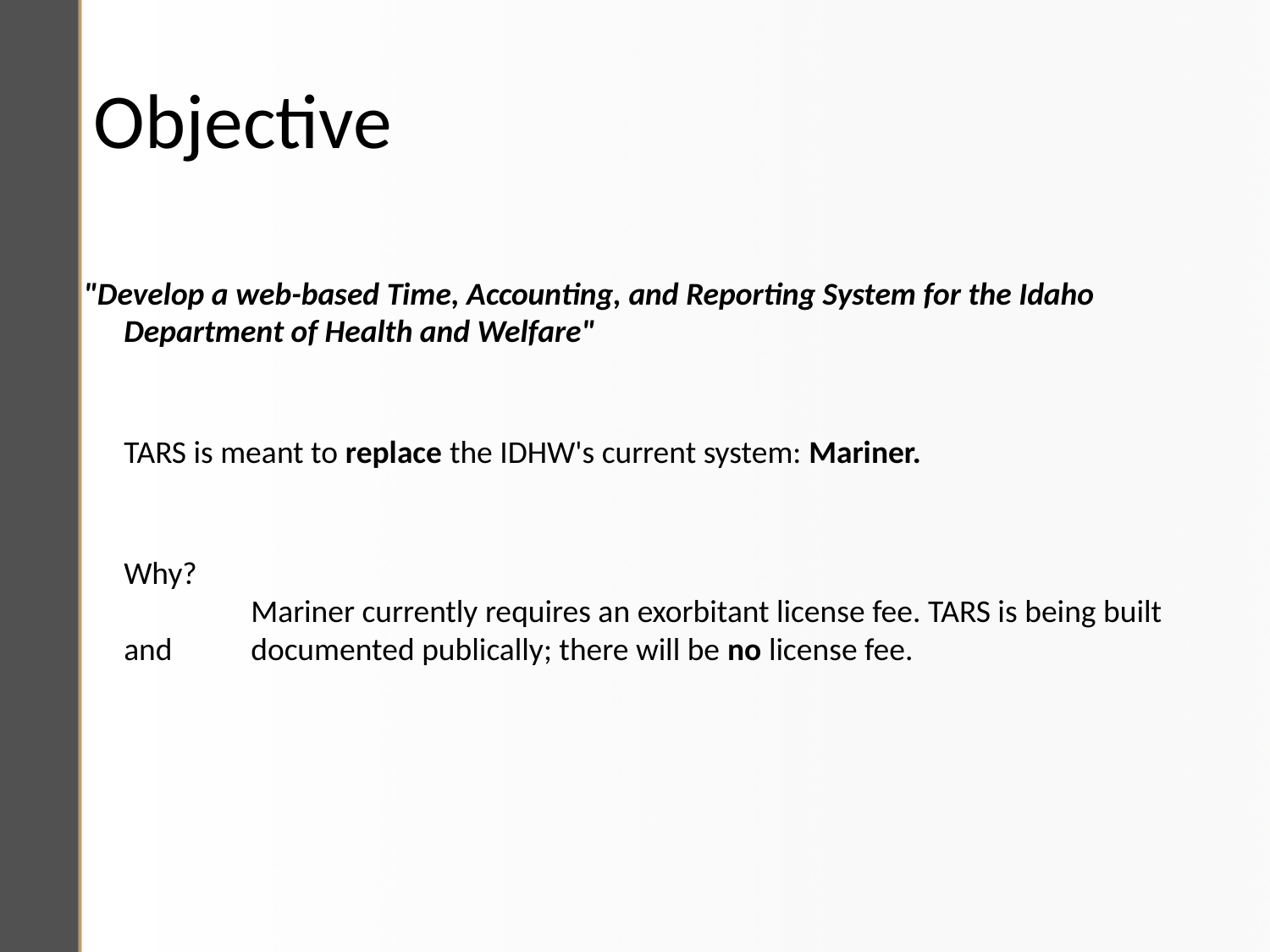

# Objective

 "Develop a web-based Time, Accounting, and Reporting System for the Idaho Department of Health and Welfare"
	TARS is meant to replace the IDHW's current system: Mariner.
Why?
	Mariner currently requires an exorbitant license fee. TARS is being built and 	documented publically; there will be no license fee.